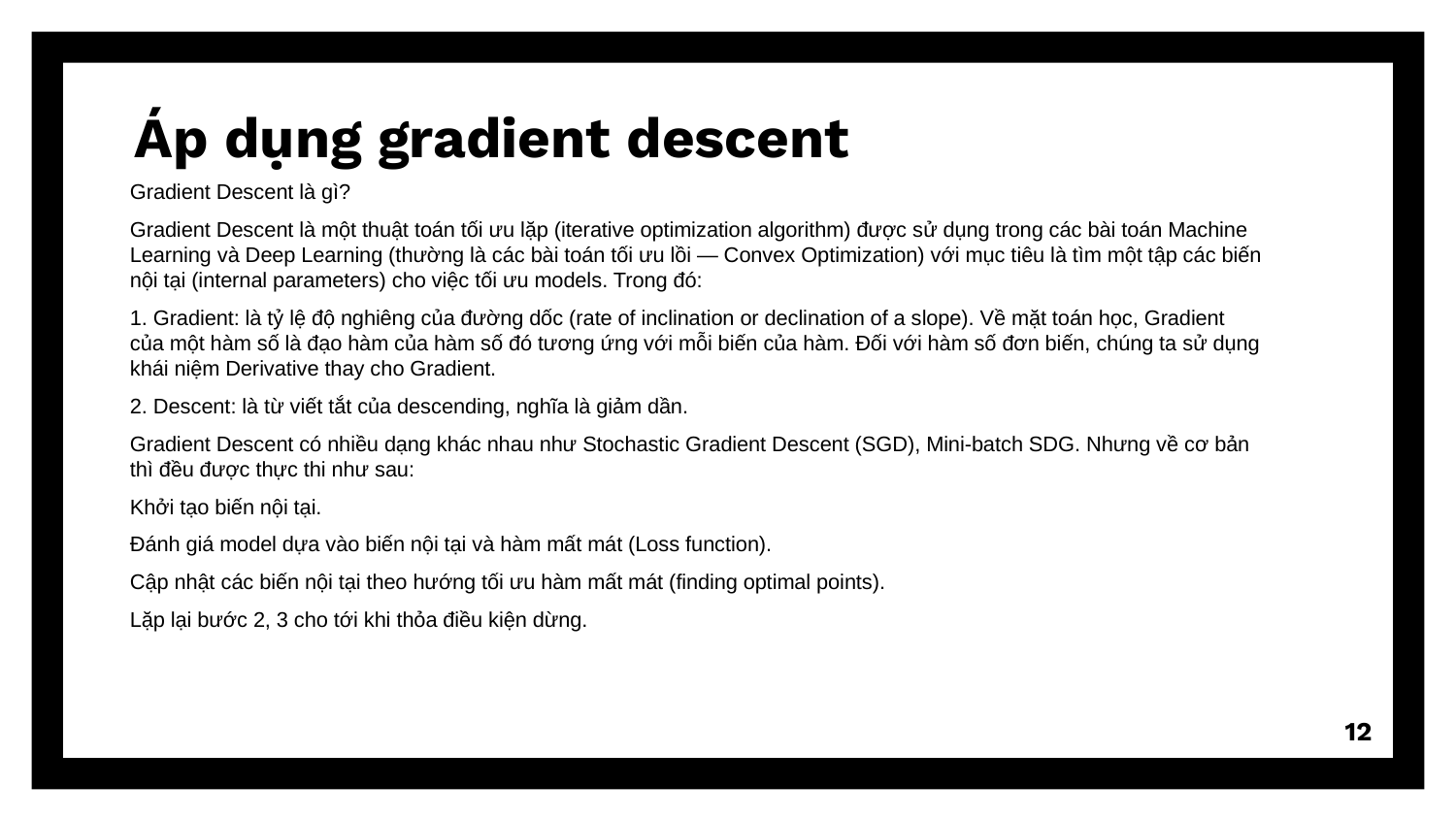

# Áp dụng gradient descent
Gradient Descent là gì?
Gradient Descent là một thuật toán tối ưu lặp (iterative optimization algorithm) được sử dụng trong các bài toán Machine Learning và Deep Learning (thường là các bài toán tối ưu lồi — Convex Optimization) với mục tiêu là tìm một tập các biến nội tại (internal parameters) cho việc tối ưu models. Trong đó:
1. Gradient: là tỷ lệ độ nghiêng của đường dốc (rate of inclination or declination of a slope). Về mặt toán học, Gradient của một hàm số là đạo hàm của hàm số đó tương ứng với mỗi biến của hàm. Đối với hàm số đơn biến, chúng ta sử dụng khái niệm Derivative thay cho Gradient.
2. Descent: là từ viết tắt của descending, nghĩa là giảm dần.
Gradient Descent có nhiều dạng khác nhau như Stochastic Gradient Descent (SGD), Mini-batch SDG. Nhưng về cơ bản thì đều được thực thi như sau:
Khởi tạo biến nội tại.
Đánh giá model dựa vào biến nội tại và hàm mất mát (Loss function).
Cập nhật các biến nội tại theo hướng tối ưu hàm mất mát (finding optimal points).
Lặp lại bước 2, 3 cho tới khi thỏa điều kiện dừng.

12